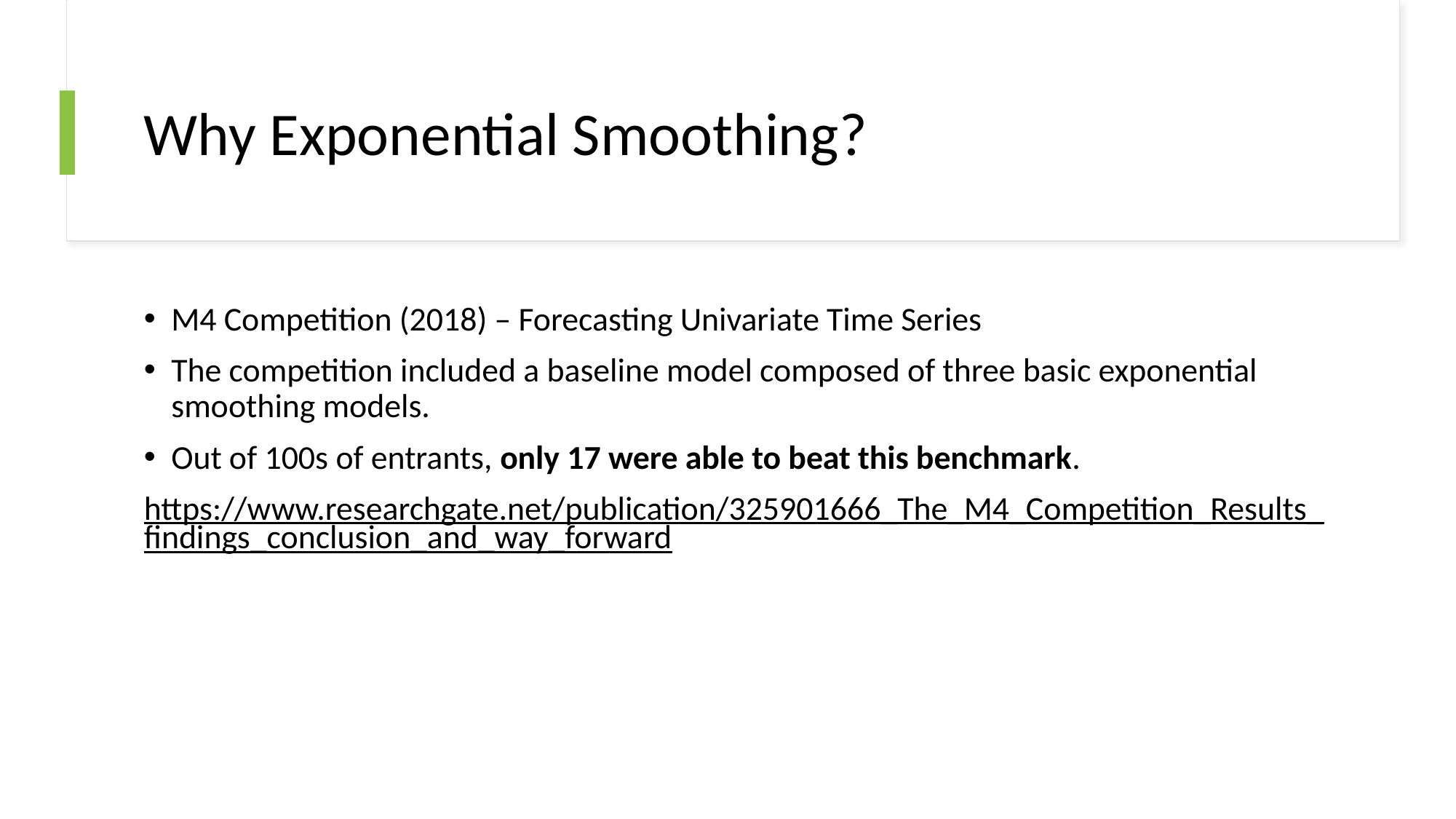

# Why Exponential Smoothing?

M4 Competition (2018) – Forecasting Univariate Time Series
The competition included a baseline model composed of three basic exponential smoothing models.
Out of 100s of entrants, only 17 were able to beat this benchmark.
https://www.researchgate.net/publication/325901666_The_M4_Competition_Results_findings_conclusion_and_way_forward